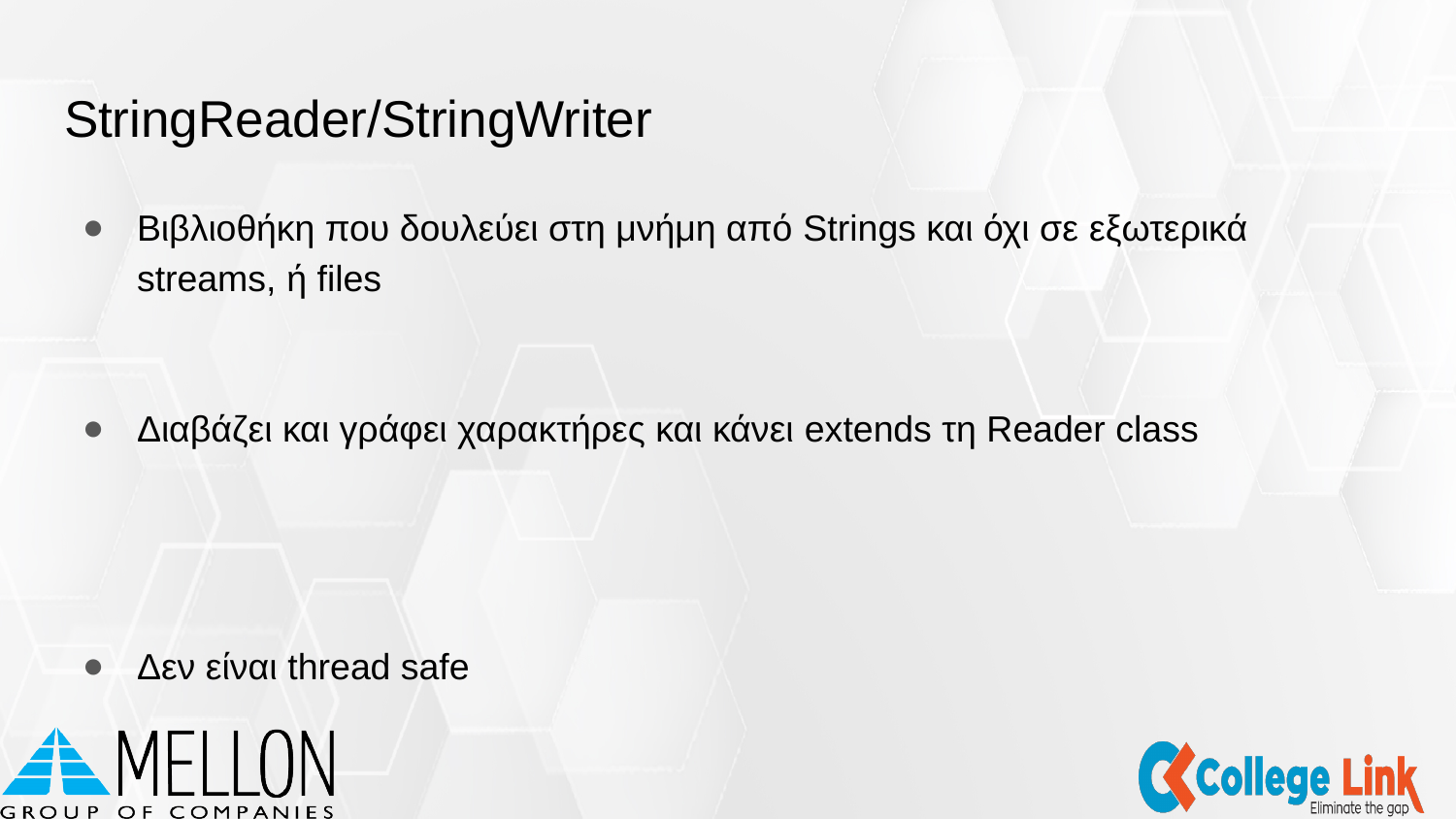

# StringReader/StringWriter
Βιβλιοθήκη που δουλεύει στη μνήμη από Strings και όχι σε εξωτερικά streams, ή files

Διαβάζει και γράφει χαρακτήρες και κάνει extends τη Reader class

Δεν είναι thread safe